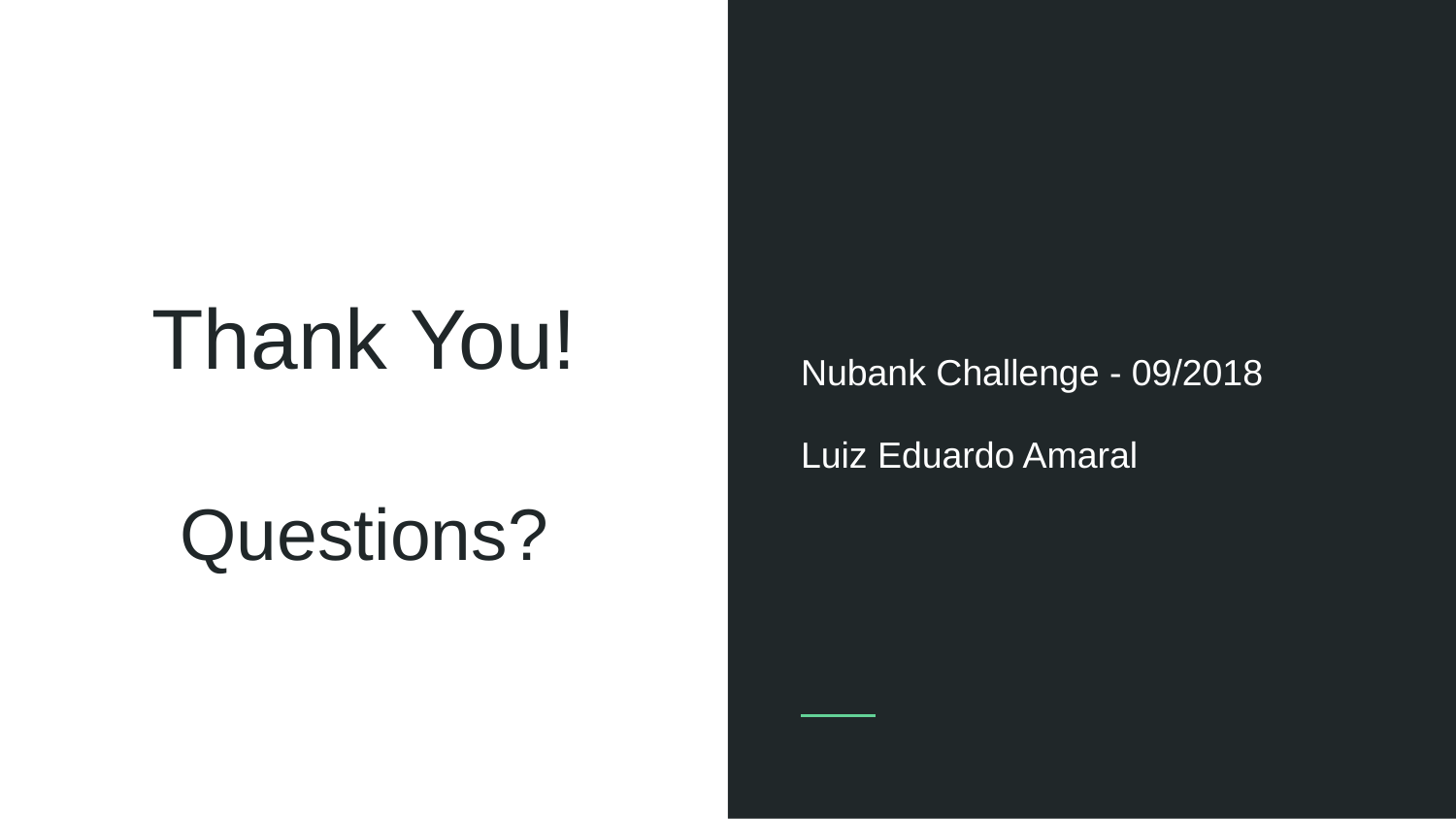

Nubank Challenge - 09/2018
Luiz Eduardo Amaral
# Thank You!

Questions?